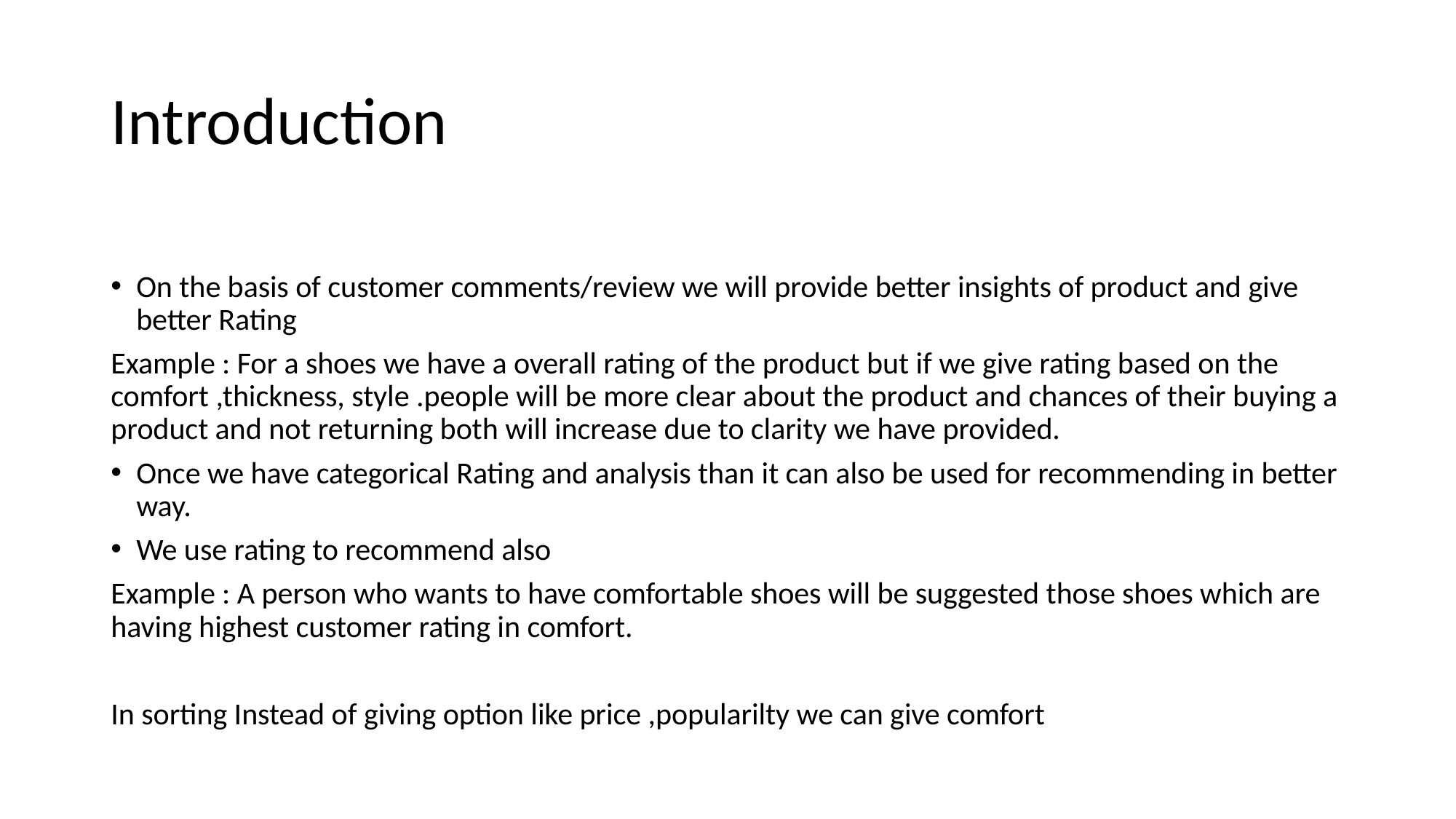

# Introduction

On the basis of customer comments/review we will provide better insights of product and give better Rating
Example : For a shoes we have a overall rating of the product but if we give rating based on the comfort ,thickness, style .people will be more clear about the product and chances of their buying a product and not returning both will increase due to clarity we have provided.
Once we have categorical Rating and analysis than it can also be used for recommending in better way.
We use rating to recommend also
Example : A person who wants to have comfortable shoes will be suggested those shoes which are having highest customer rating in comfort.

In sorting Instead of giving option like price ,popularilty we can give comfort